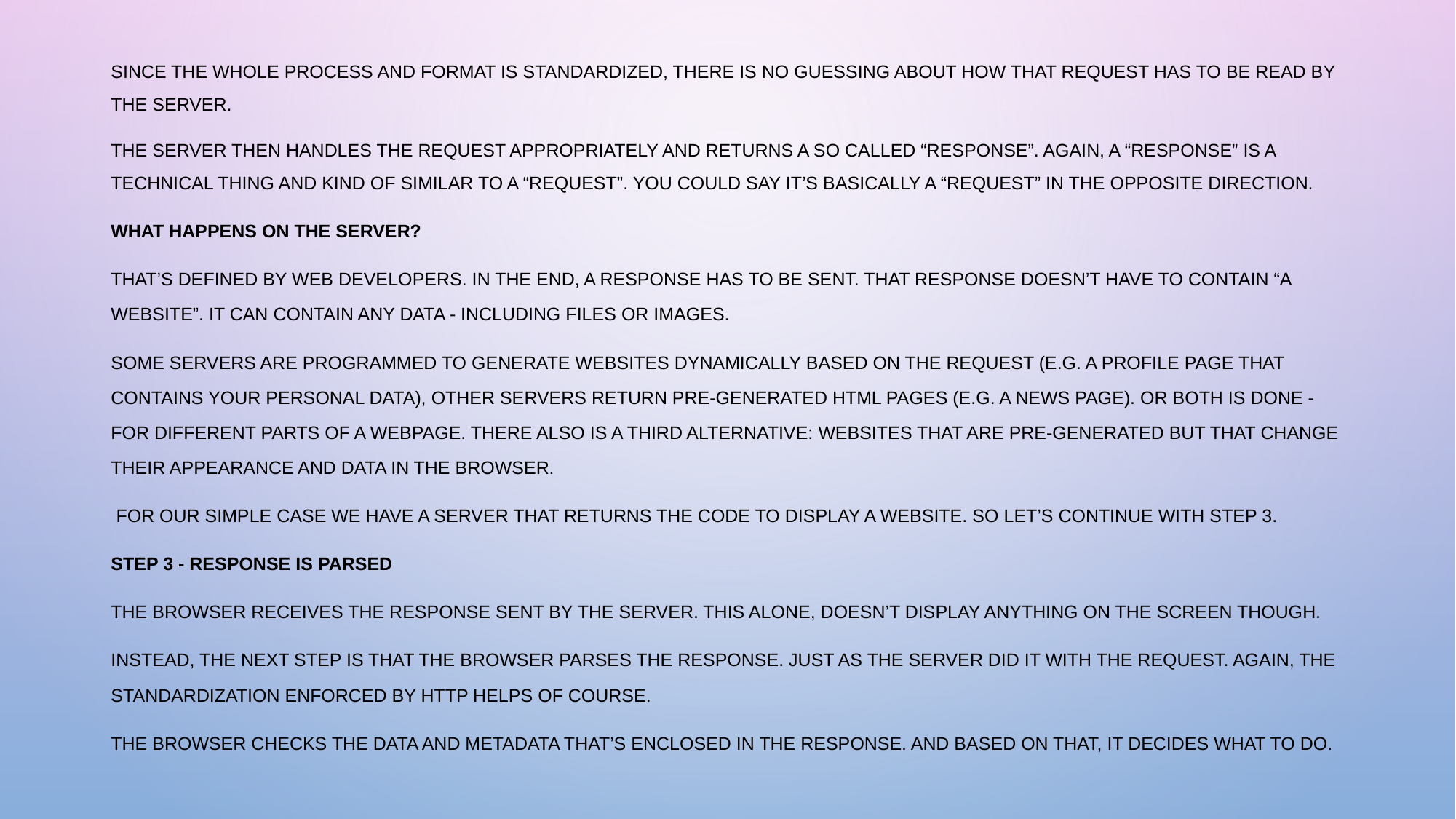

Since the whole process and format is standardized, there is no guessing about how that request has to be read by the server.
The server then handles the request appropriately and returns a so called “response”. Again, a “response” is a technical thing and kind of similar to a “request”. You could say it’s basically a “request” in the opposite direction.
What happens on the server?
That’s defined by web developers. In the end, a response has to be sent. That response doesn’t have to contain “a website”. It can contain any data - including files or images.
Some servers are programmed to generate websites dynamically based on the request (e.g. a profile page that contains your personal data), other servers return pre-generated HTML pages (e.g. a news page). Or both is done - for different parts of a webpage. There also is a third alternative: Websites that are pre-generated but that change their appearance and data in the browser.
 For our simple case we have a server that returns the code to display a website. So let’s continue with step 3.
Step 3 - Response Is Parsed
The browser receives the response sent by the server. This alone, doesn’t display anything on the screen though.
Instead, the next step is that the browser parses the response. Just as the server did it with the request. Again, the standardization enforced by HTTP helps of course.
The browser checks the data and metadata that’s enclosed in the response. And based on that, it decides what to do.